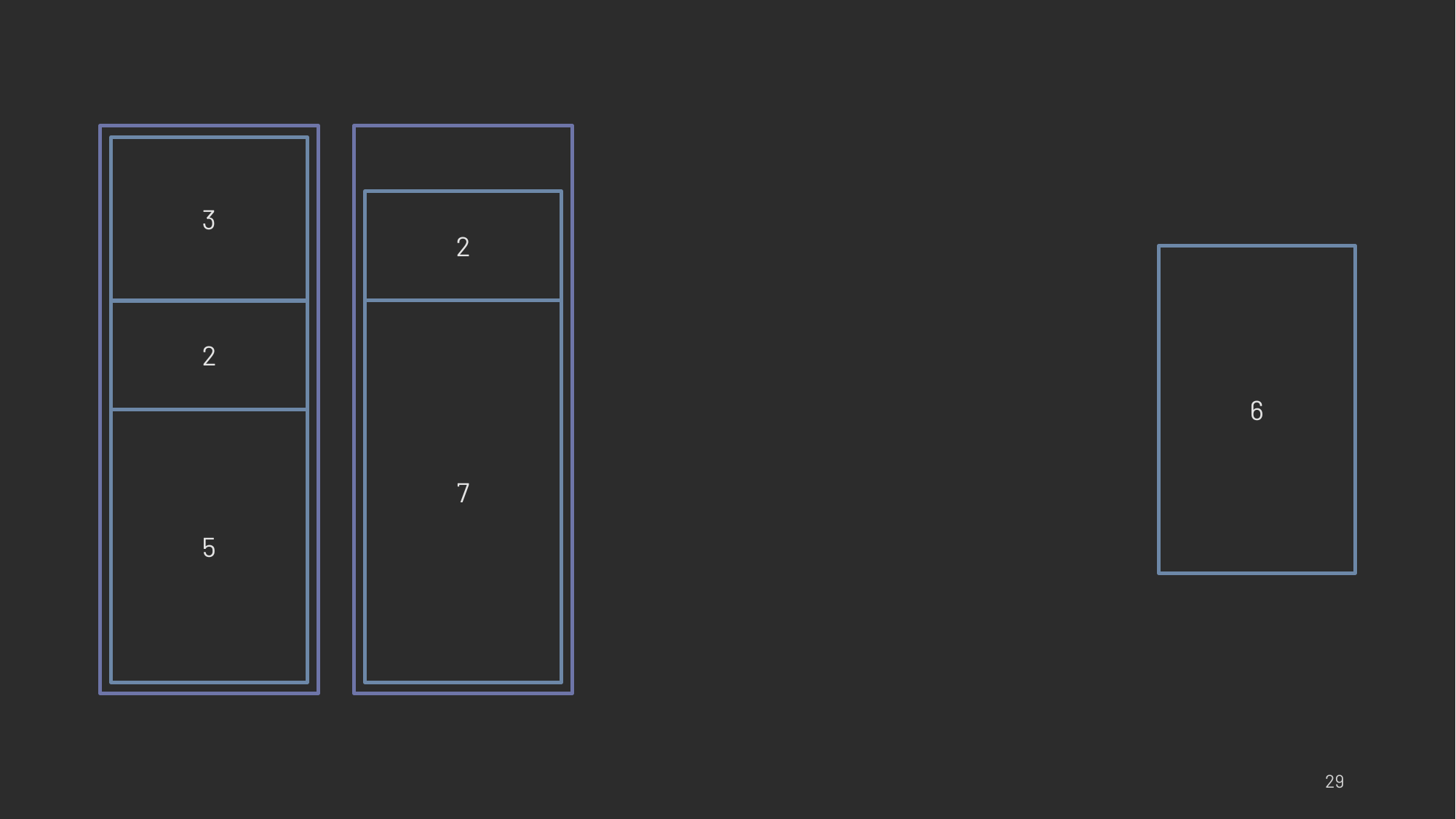

3
2
6
2
7
5
29